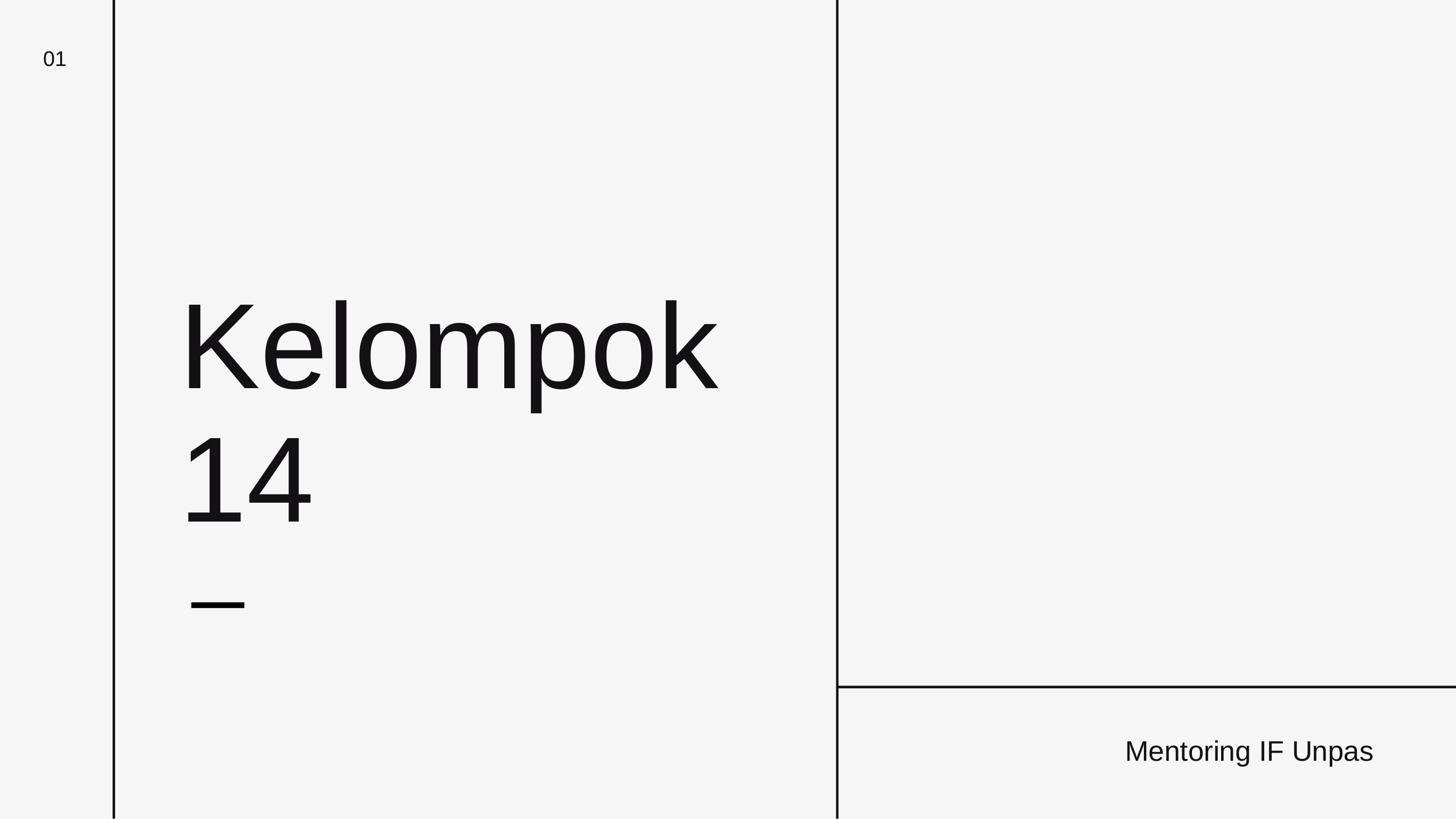

01
Kelompok
14

_
Mentoring IF Unpas